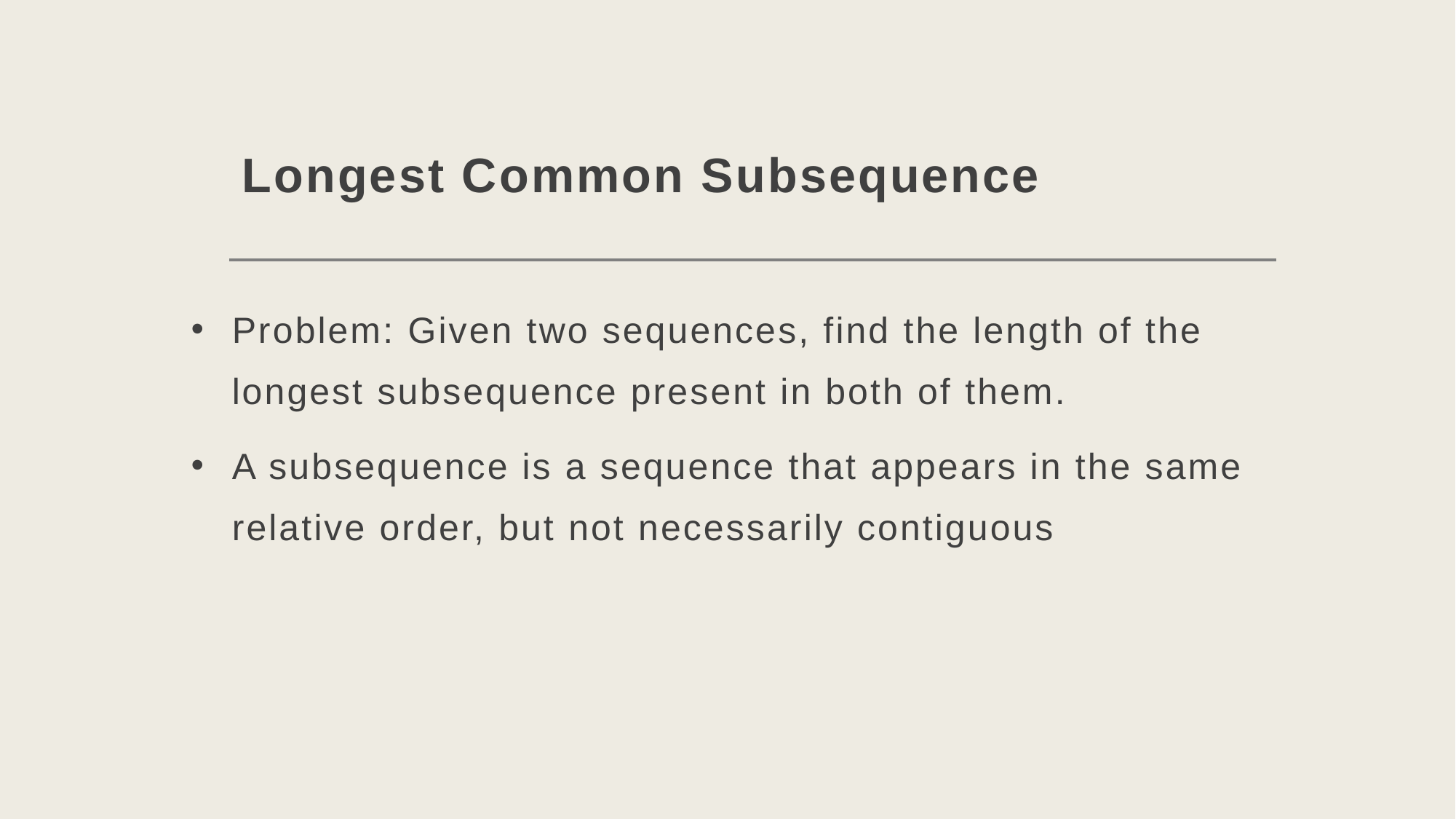

# Longest Common Subsequence
Problem: Given two sequences, find the length of the longest subsequence present in both of them.
A subsequence is a sequence that appears in the same relative order, but not necessarily contiguous